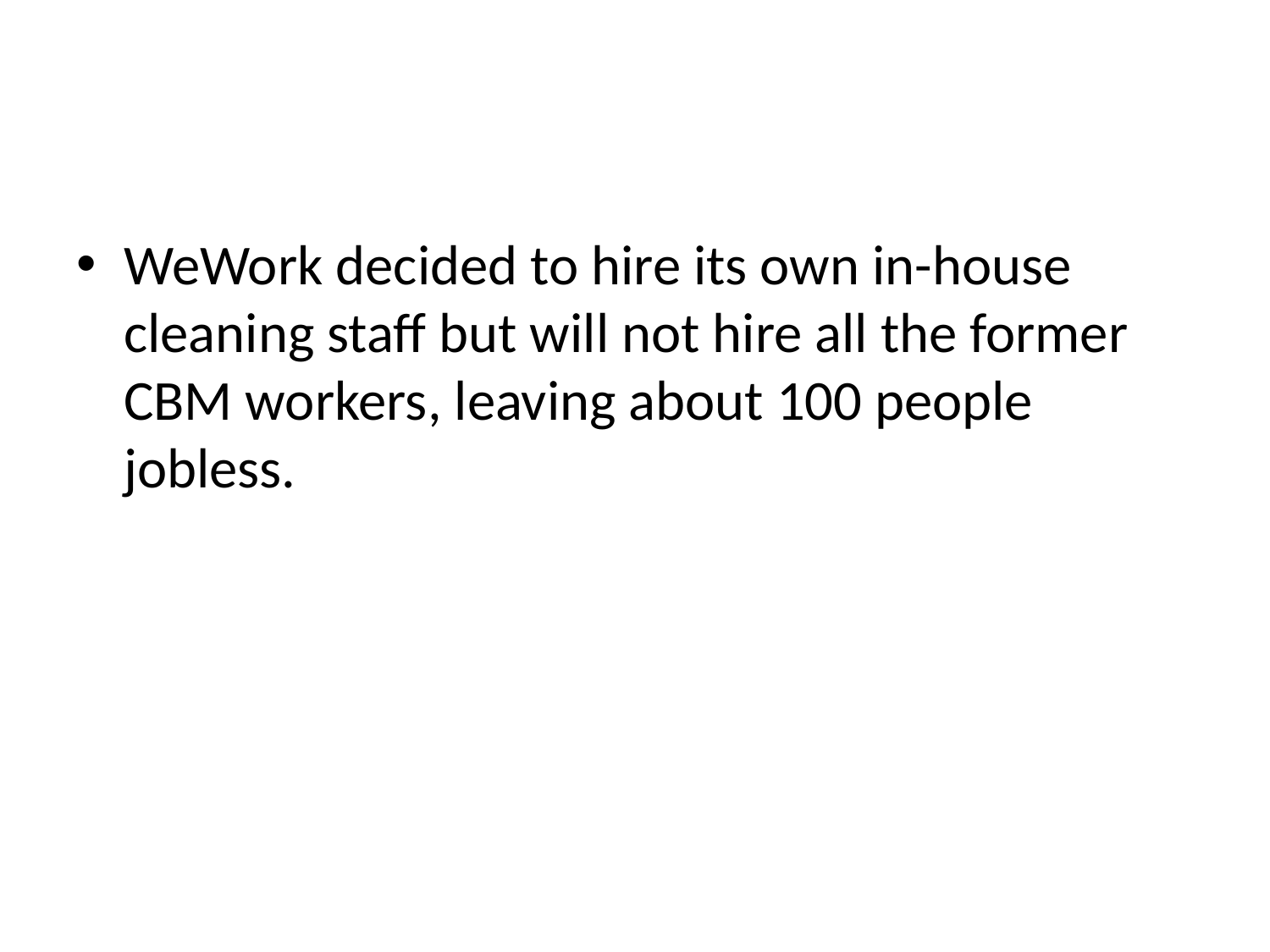

#
WeWork decided to hire its own in-house cleaning staff but will not hire all the former CBM workers, leaving about 100 people jobless.